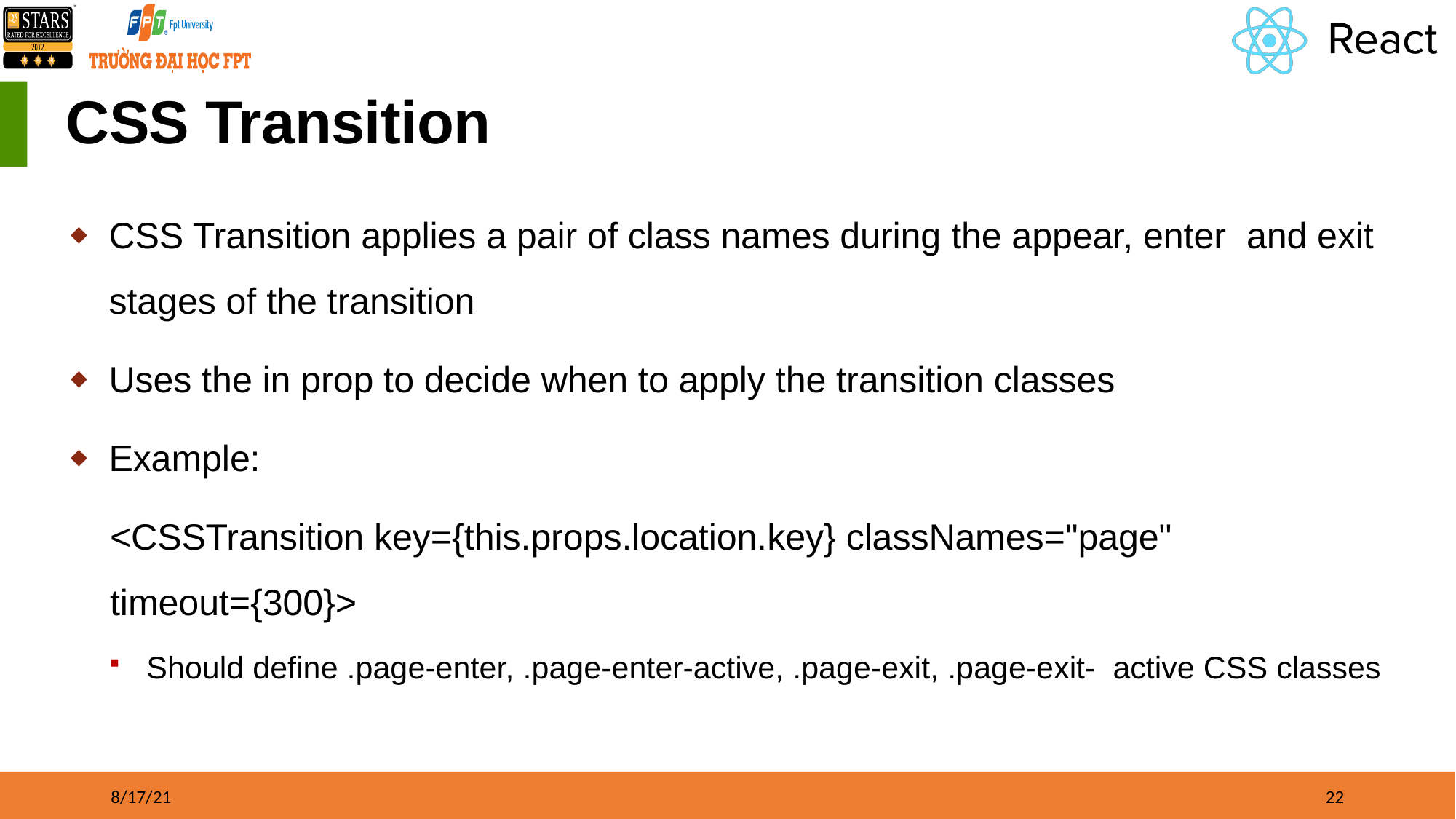

# CSS Transition
CSS Transition applies a pair of class names during the appear, enter  and exit stages of the transition
Uses the in prop to decide when to apply the transition classes
Example:
<CSSTransition key={this.props.location.key} classNames="page"  timeout={300}>
Should define .page-enter, .page-enter-active, .page-exit, .page-exit-  active CSS classes
8/17/21
22